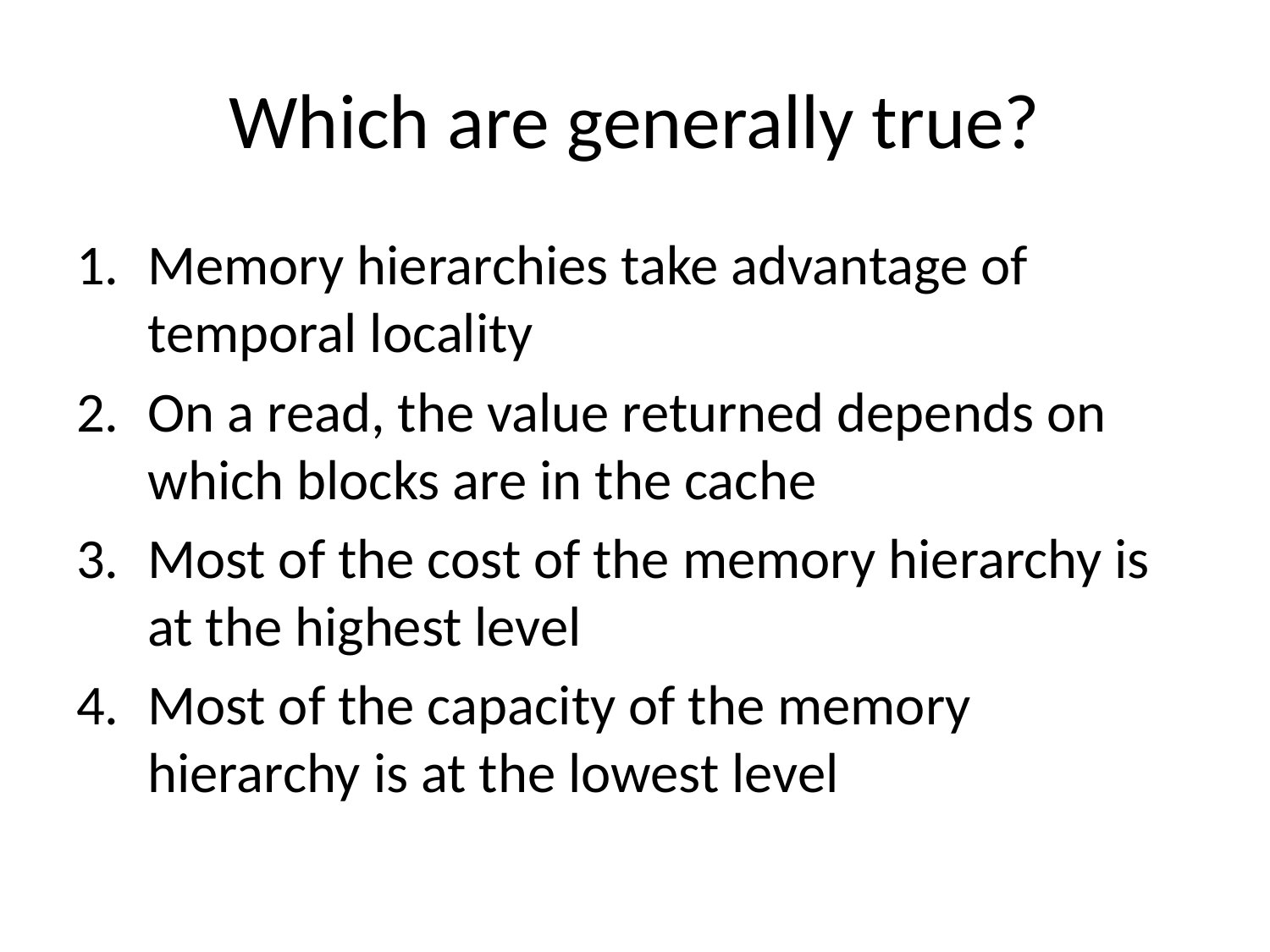

# Which are generally true?
Memory hierarchies take advantage of temporal locality
On a read, the value returned depends on which blocks are in the cache
Most of the cost of the memory hierarchy is at the highest level
Most of the capacity of the memory hierarchy is at the lowest level